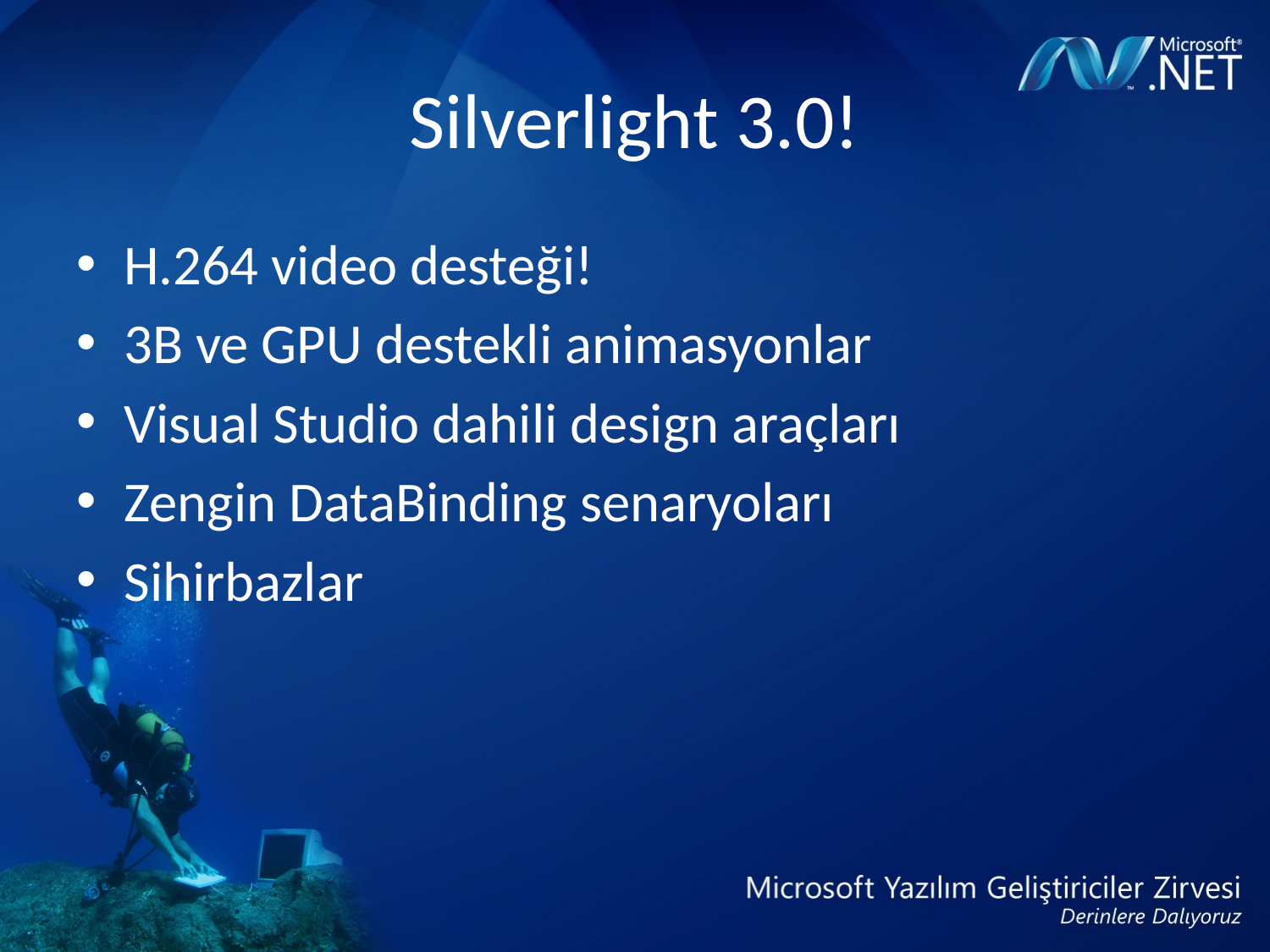

# Silverlight 3.0!
H.264 video desteği!
3B ve GPU destekli animasyonlar
Visual Studio dahili design araçları
Zengin DataBinding senaryoları
Sihirbazlar